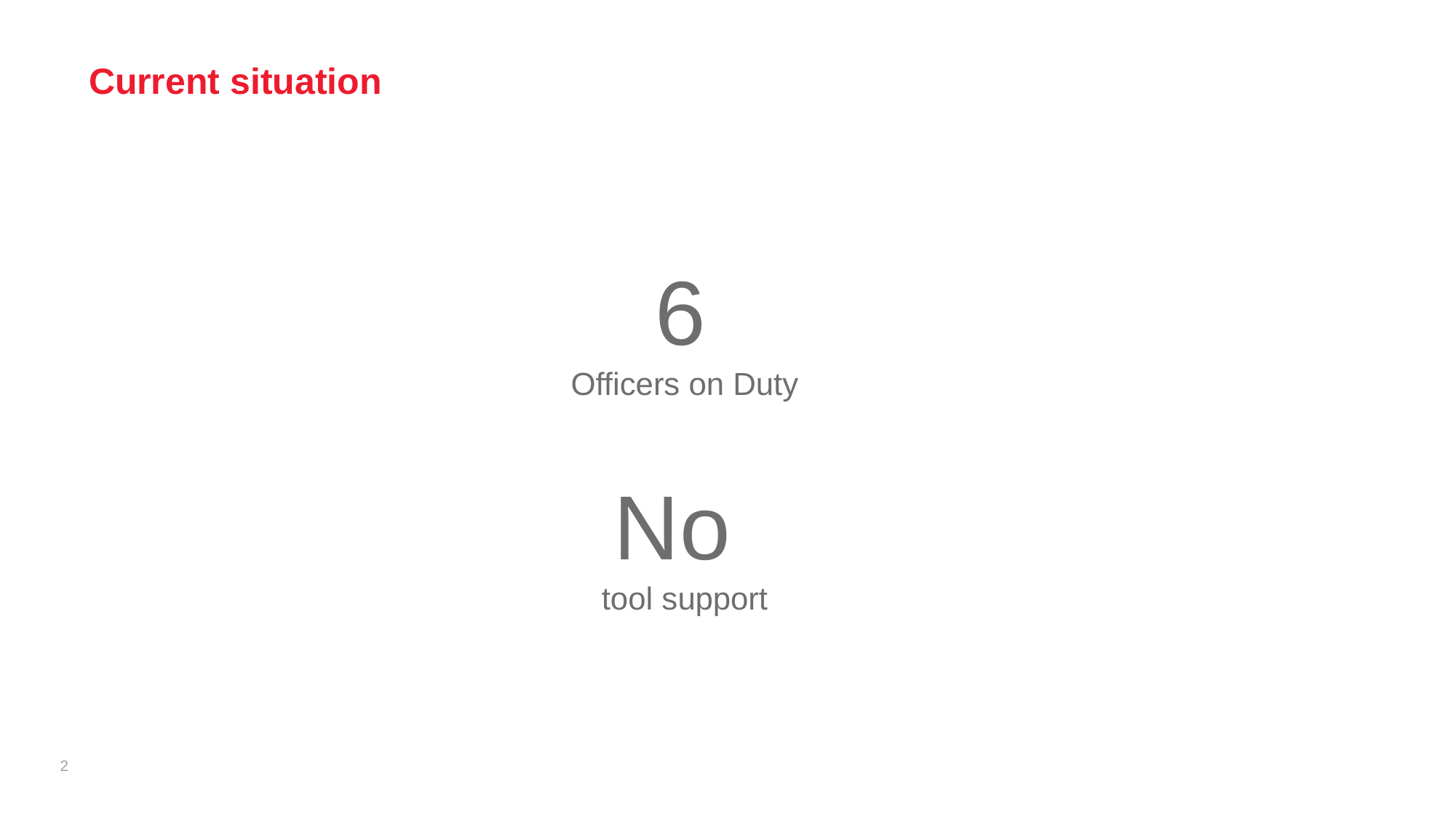

# Current situation

6
Officers on Duty
No
tool support
2